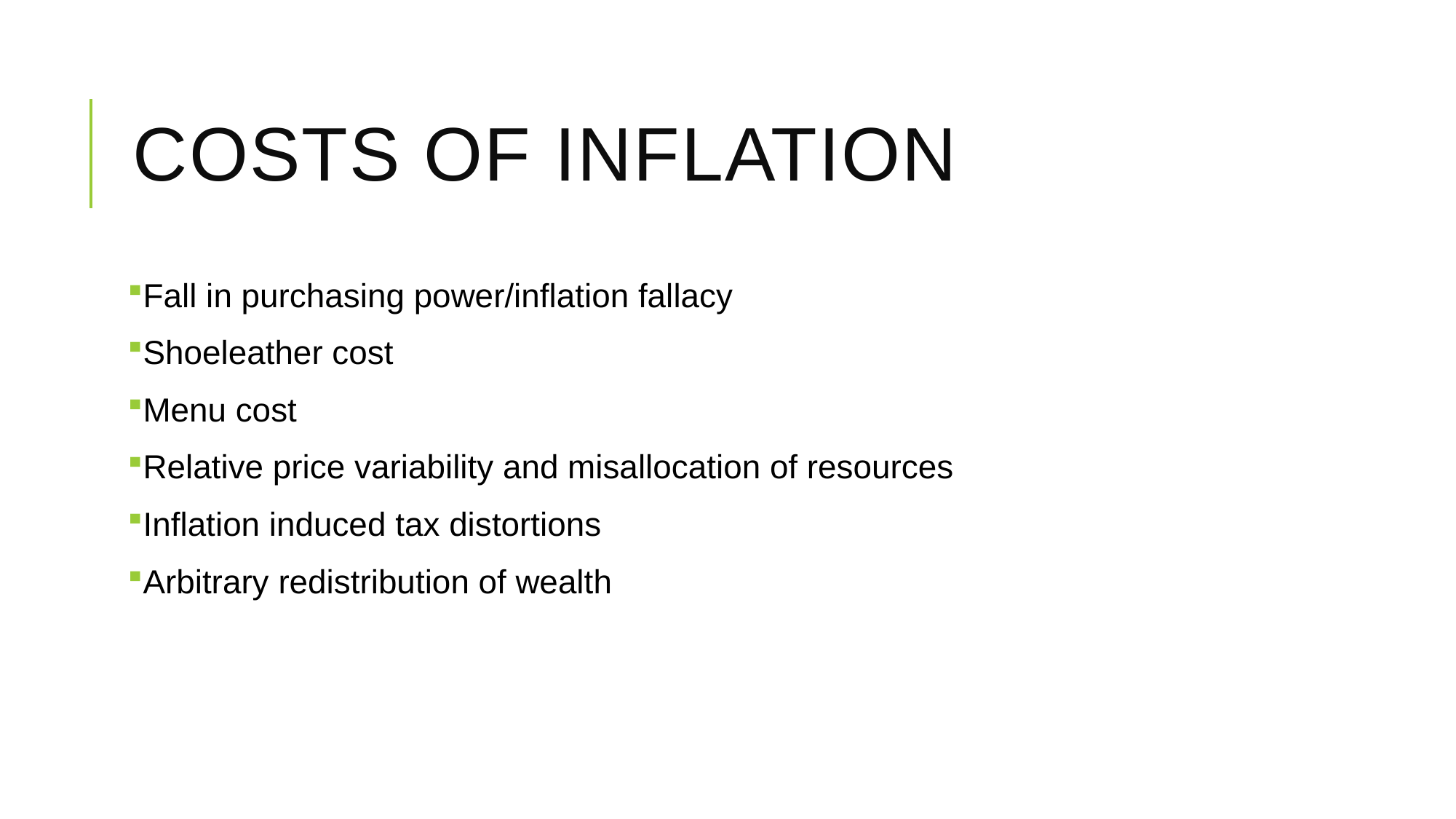

# Costs of Inflation
Fall in purchasing power/inflation fallacy
Shoeleather cost
Menu cost
Relative price variability and misallocation of resources
Inflation induced tax distortions
Arbitrary redistribution of wealth